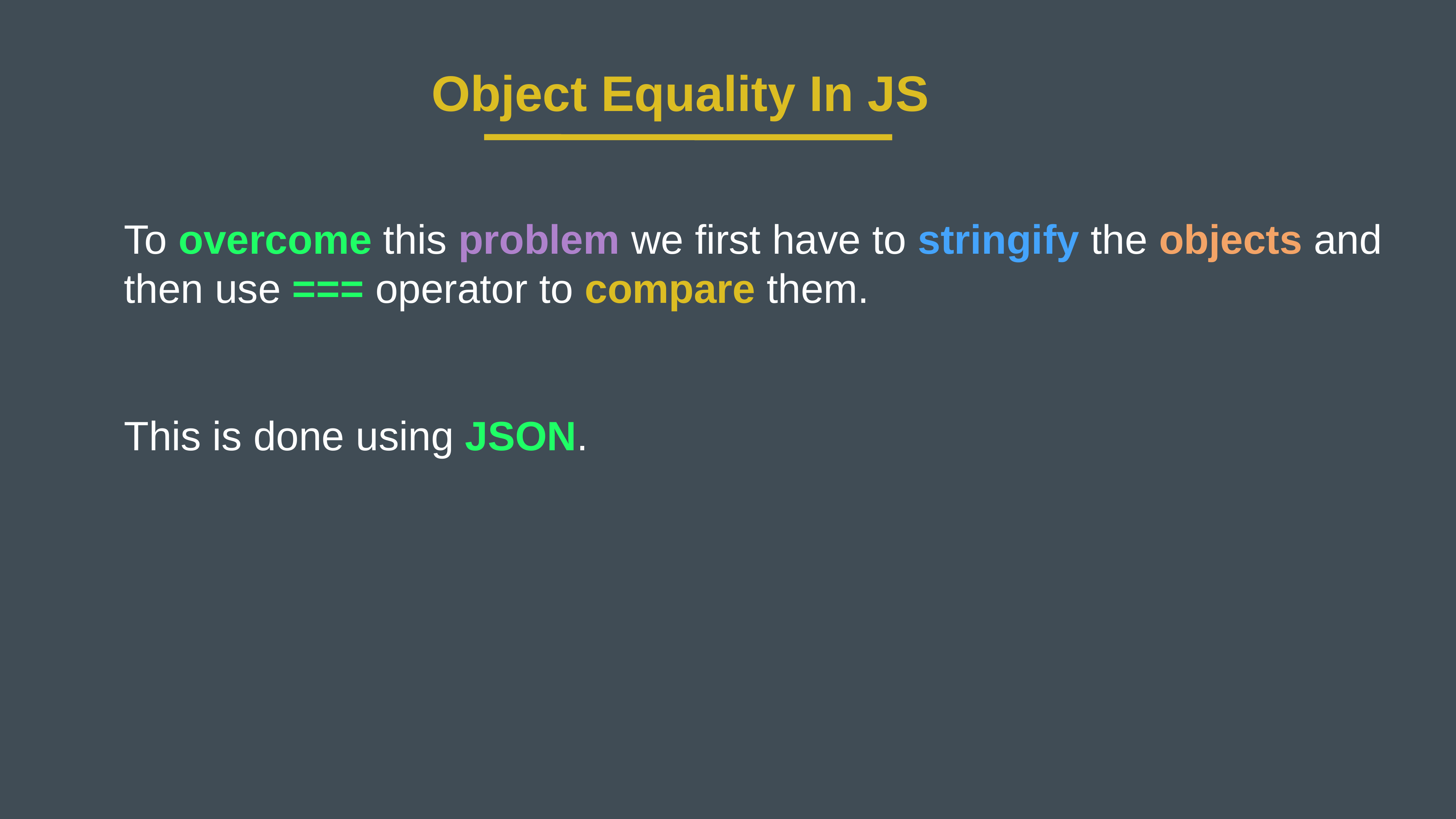

Object Equality In JS
To overcome this problem we first have to stringify the objects and then use === operator to compare them.

This is done using JSON.